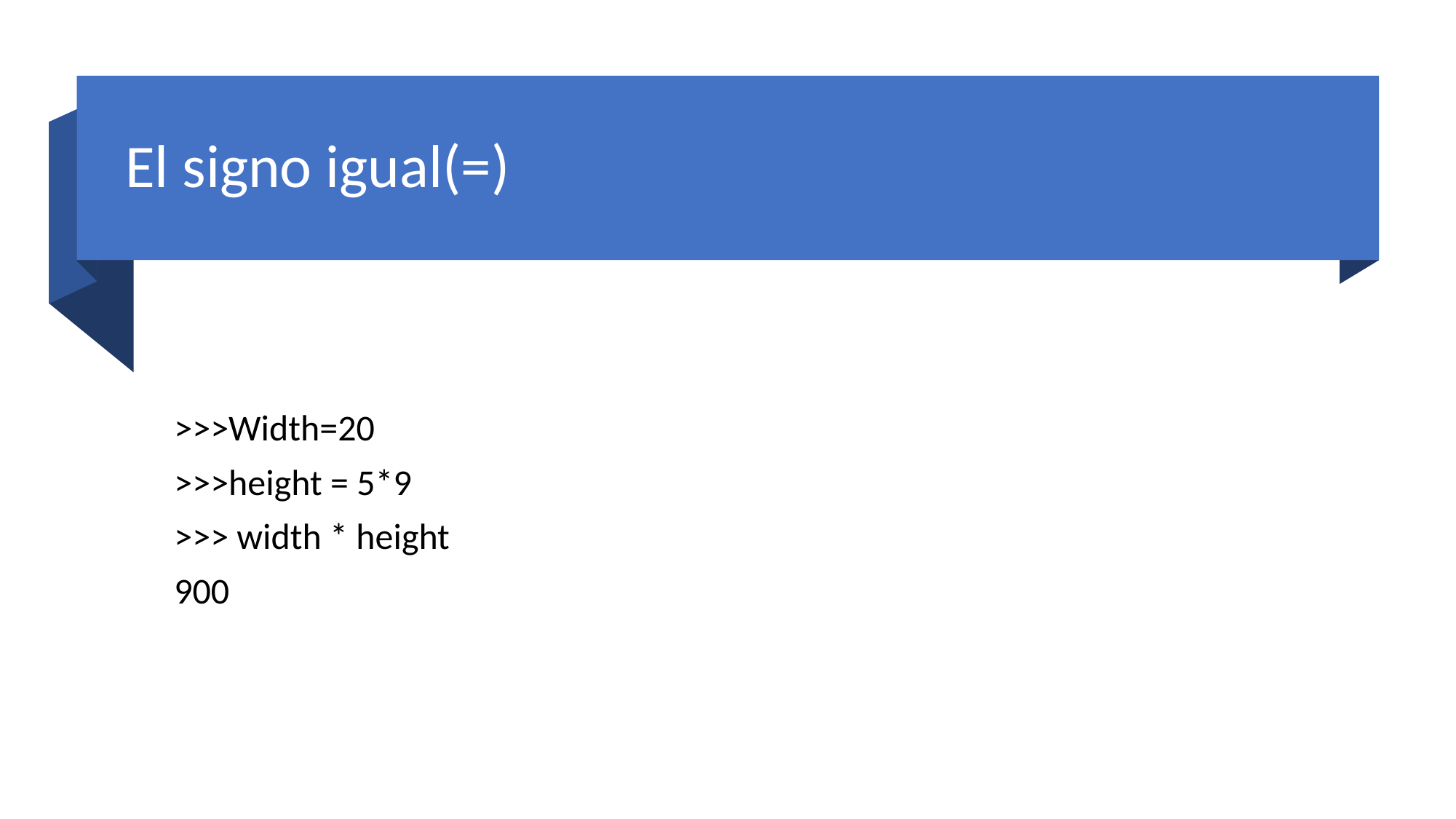

# El signo igual(=)

>>>Width=20
>>>height = 5*9
>>> width * height
900